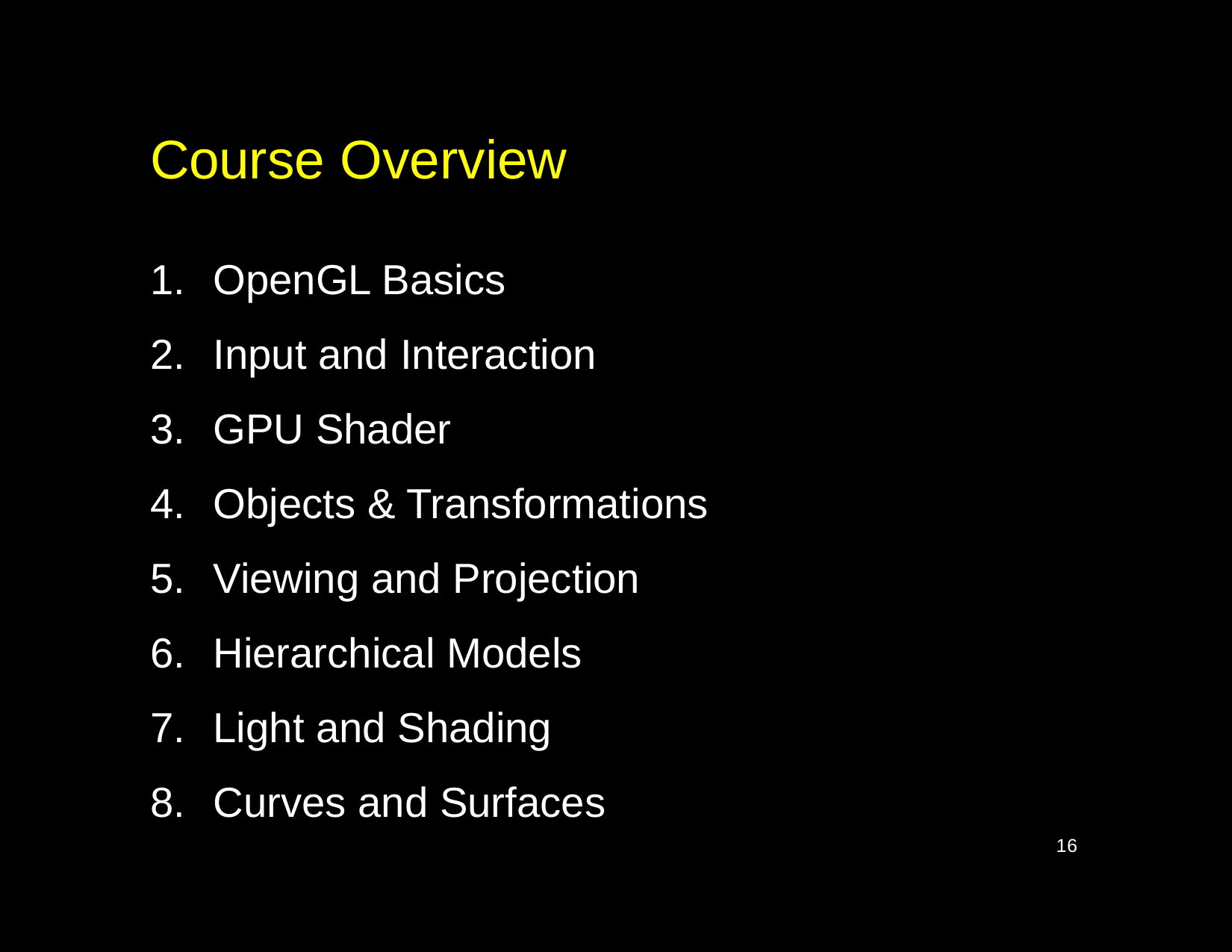

# Course Overview
OpenGL Basics
Input and Interaction
GPU Shader
Objects & Transformations
Viewing and Projection
Hierarchical Models
Light and Shading
Curves and Surfaces
16